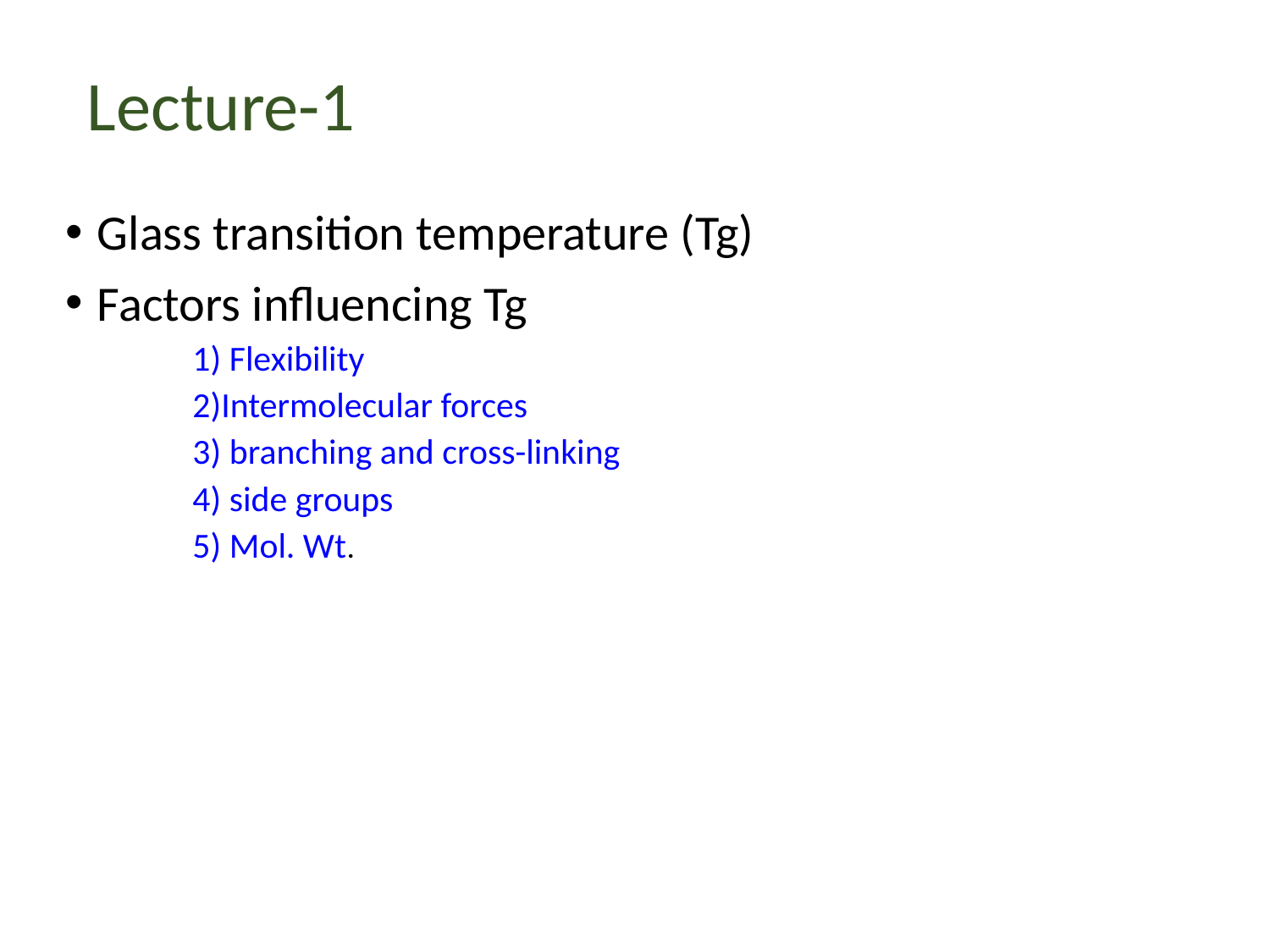

# Lecture-1
Glass transition temperature (Tg)
Factors influencing Tg
1) Flexibility
2)Intermolecular forces
3) branching and cross-linking
4) side groups
5) Mol. Wt.